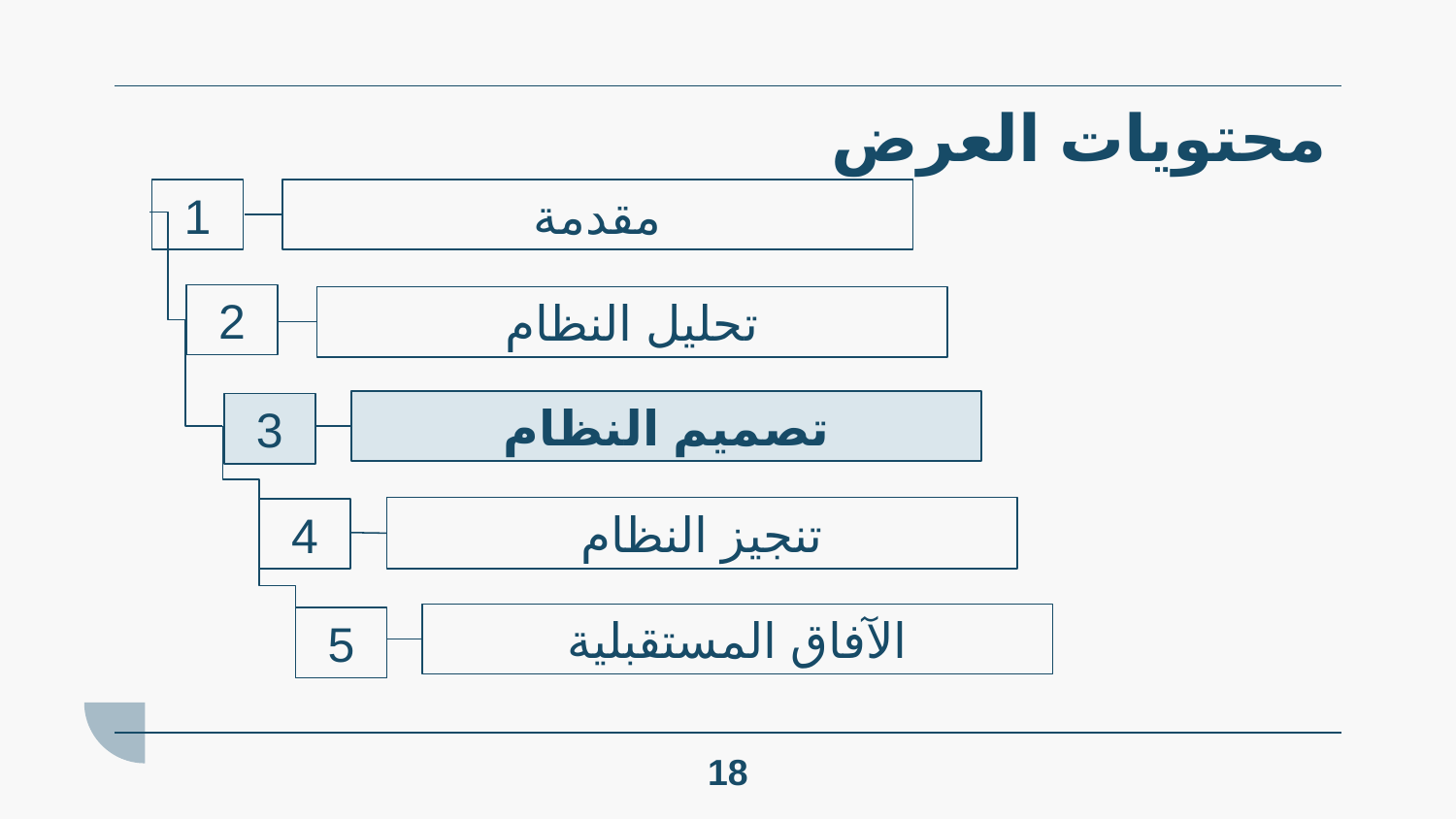

# محتويات العرض
1
مقدمة
2
تحليل النظام
تصميم النظام
3
تنجيز النظام
4
الآفاق المستقبلية
5
18